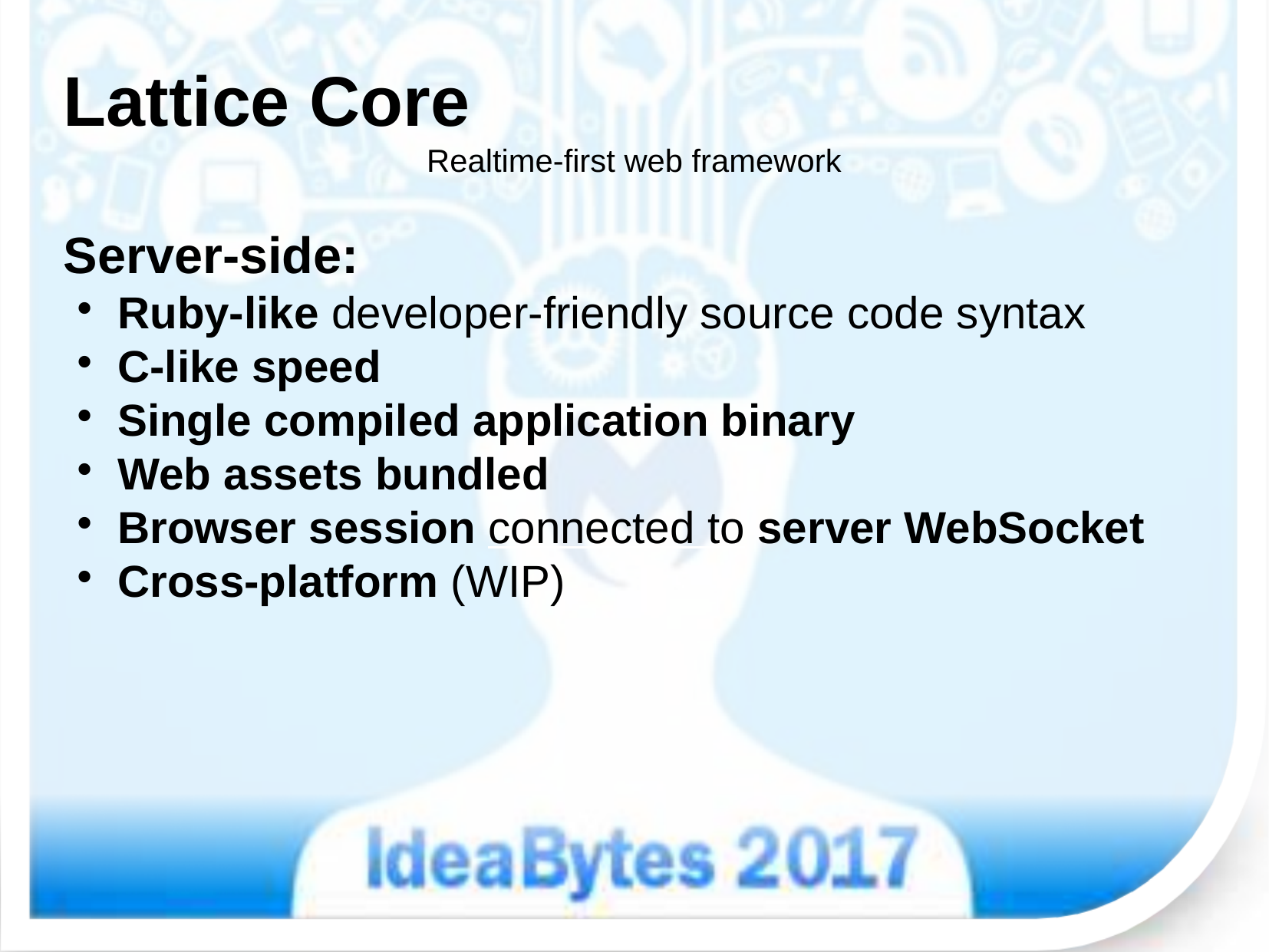

Lattice Core
Realtime-first web framework
Server-side:
Ruby-like developer-friendly source code syntax
C-like speed
Single compiled application binary
Web assets bundled
Browser session connected to server WebSocket
Cross-platform (WIP)